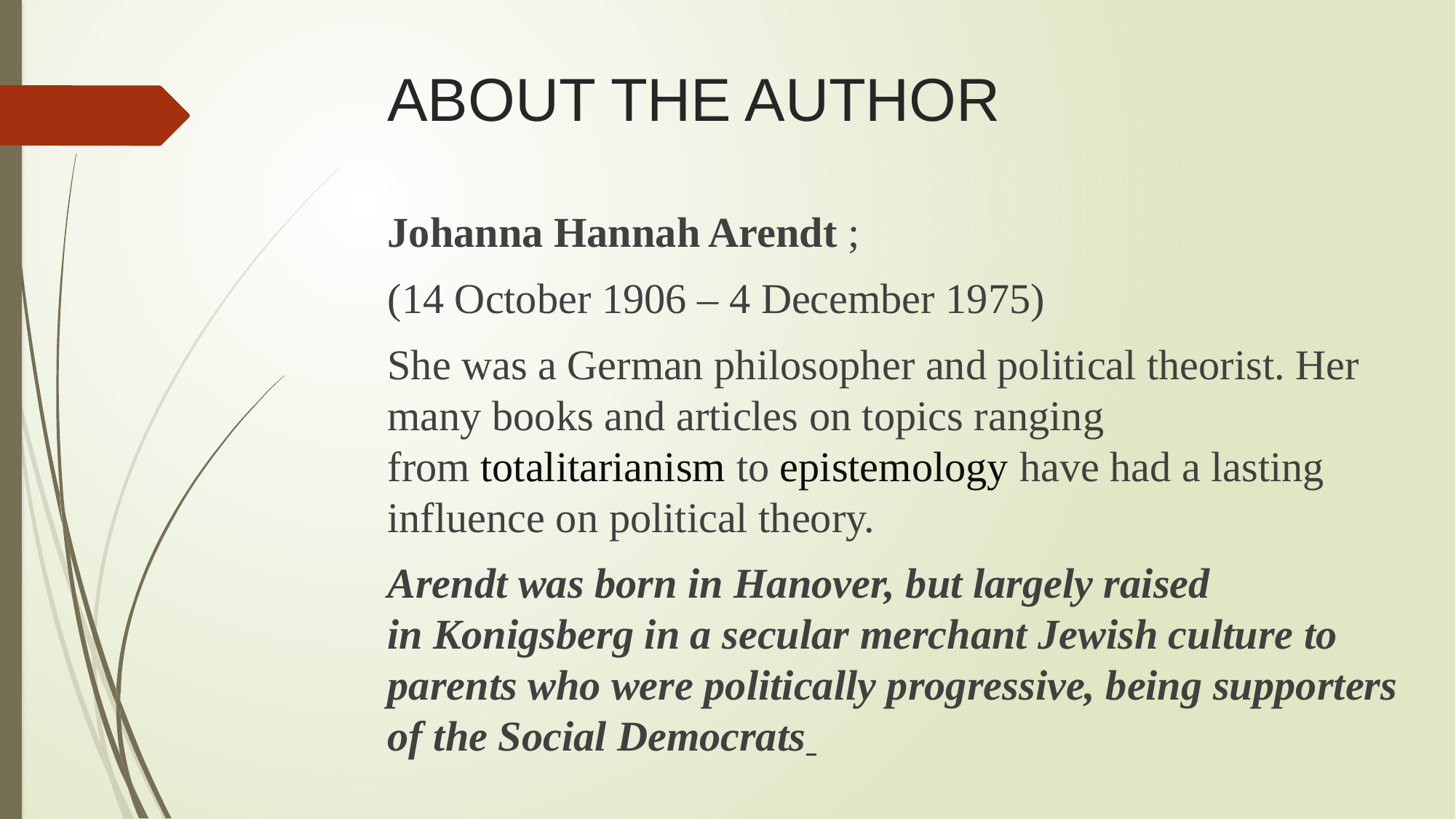

# ABOUT THE AUTHOR
Johanna Hannah Arendt ;
(14 October 1906 – 4 December 1975)
She was a German philosopher and political theorist. Her many books and articles on topics ranging from totalitarianism to epistemology have had a lasting influence on political theory.
Arendt was born in Hanover, but largely raised in Konigsberg in a secular merchant Jewish culture to parents who were politically progressive, being supporters of the Social Democrats